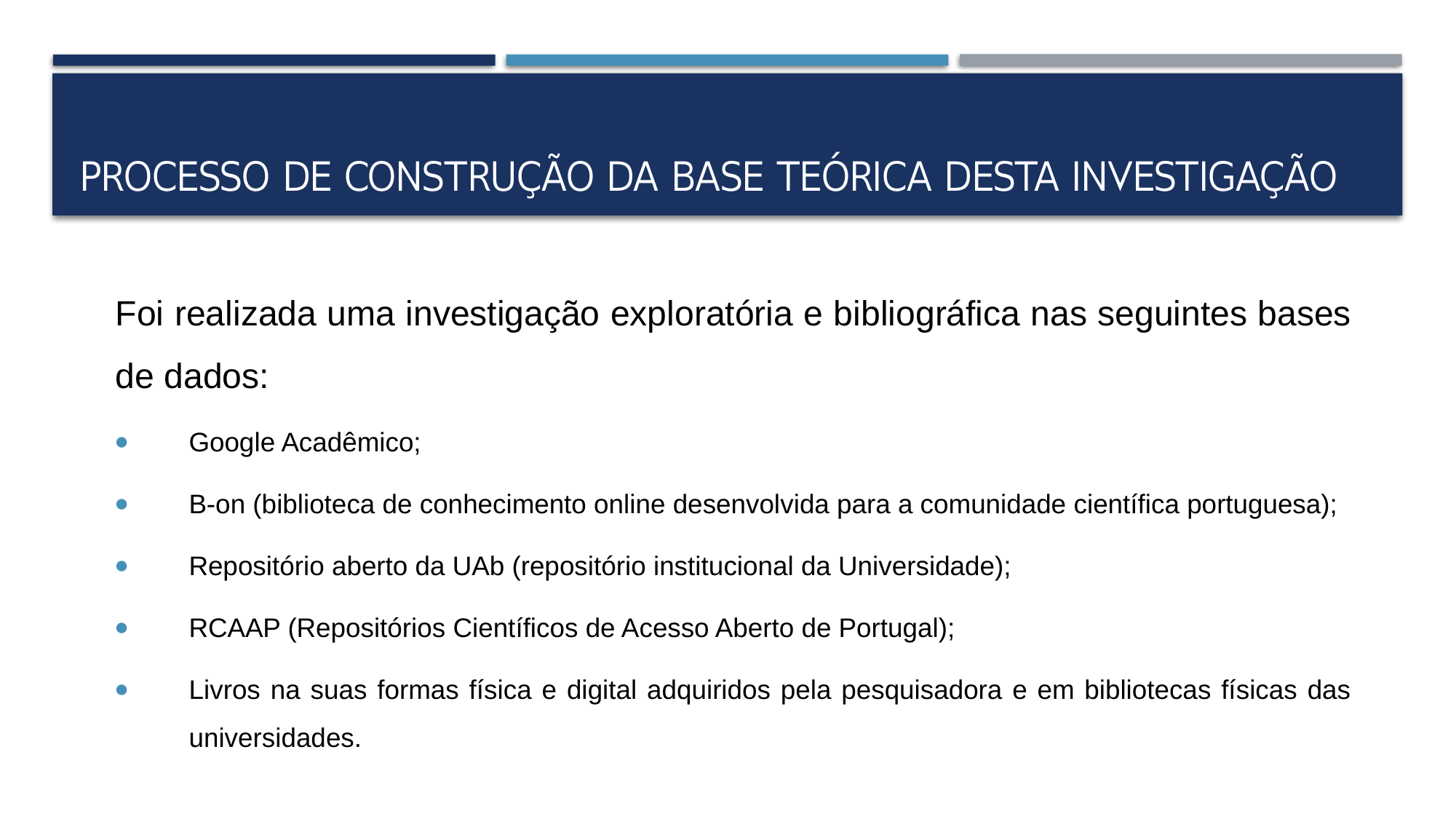

# Processo de construção da base teórica desta investigação
Foi realizada uma investigação exploratória e bibliográfica nas seguintes bases de dados:
Google Acadêmico;
B-on (biblioteca de conhecimento online desenvolvida para a comunidade científica portuguesa);
Repositório aberto da UAb (repositório institucional da Universidade);
RCAAP (Repositórios Científicos de Acesso Aberto de Portugal);
Livros na suas formas física e digital adquiridos pela pesquisadora e em bibliotecas físicas das universidades.